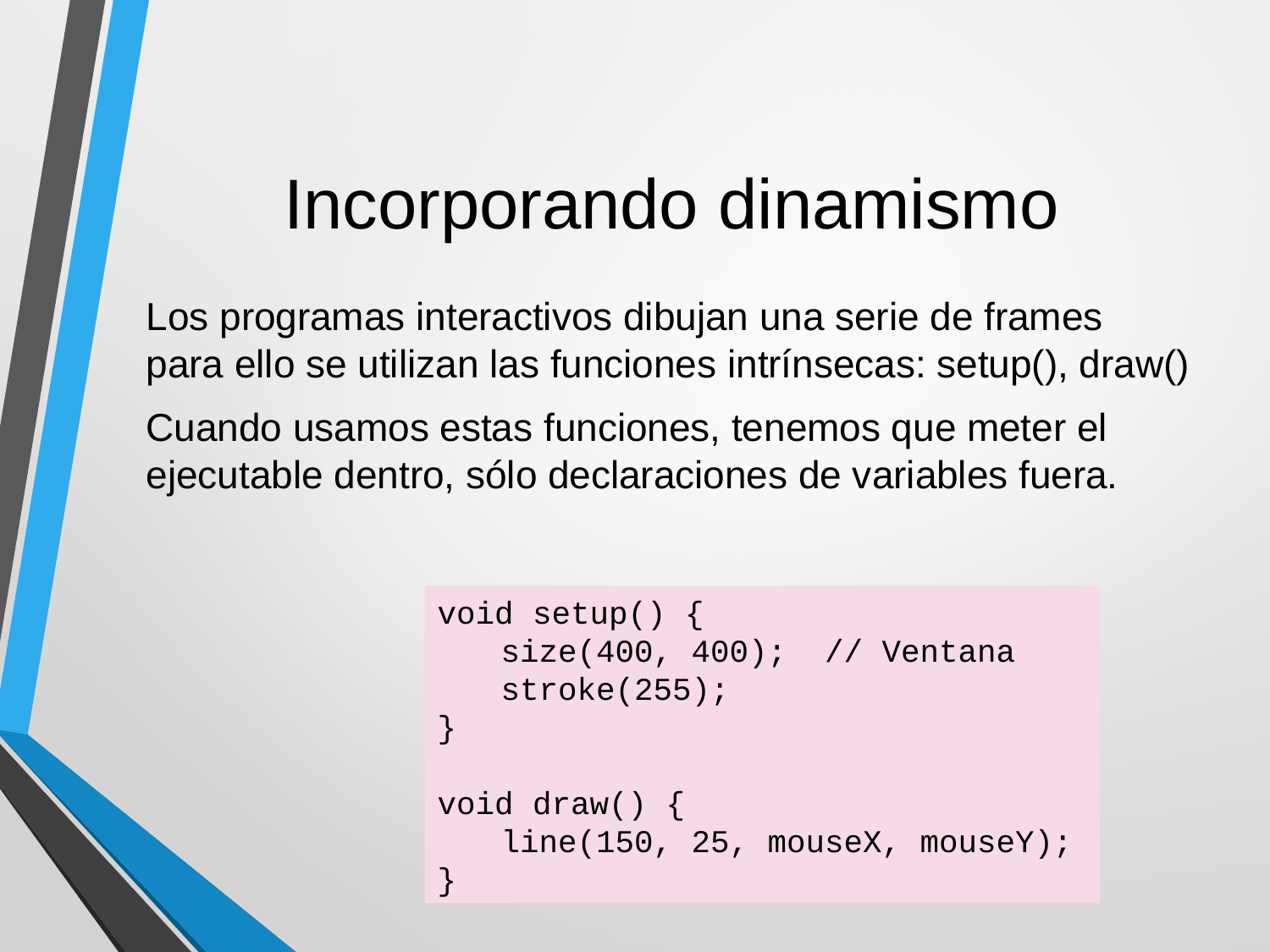

# Incorporando dinamismo
Los programas interactivos dibujan una serie de frames para ello se utilizan las funciones intrínsecas: setup(), draw()
Cuando usamos estas funciones, tenemos que meter el ejecutable dentro, sólo declaraciones de variables fuera.
void setup() {
size(400, 400);  // Ventana
stroke(255);
}

void draw() {
line(150, 25, mouseX, mouseY);
}